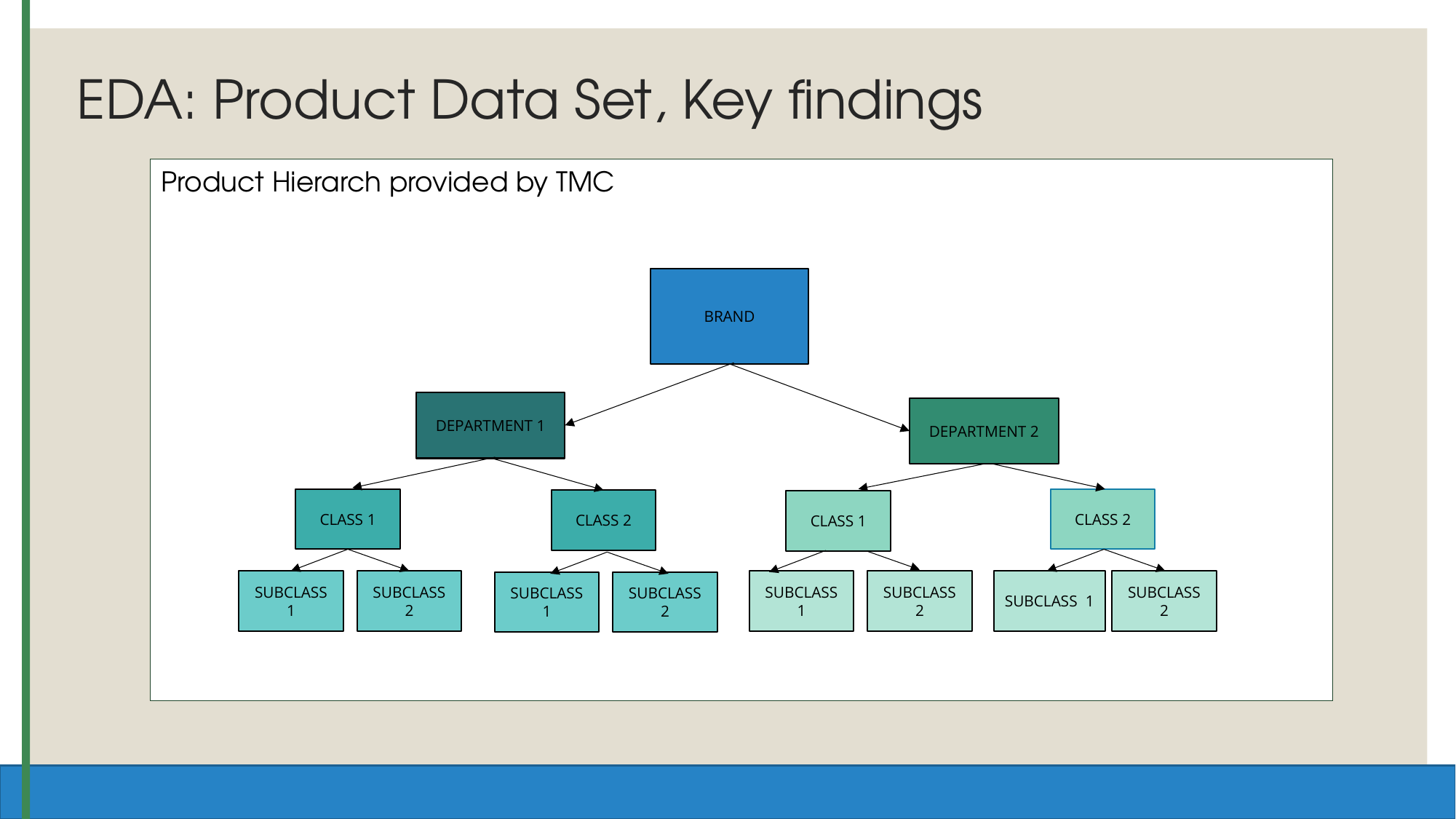

# EDA: Product Data Set, Key findings
Product Hierarch provided by TMC
BRAND
DEPARTMENT 1
DEPARTMENT 2
CLASS 1
CLASS 2
CLASS 2
CLASS 1
SUBCLASS 1
SUBCLASS 2
SUBCLASS 1
SUBCLASS 2
SUBCLASS  1
SUBCLASS 2
SUBCLASS 1
SUBCLASS 2